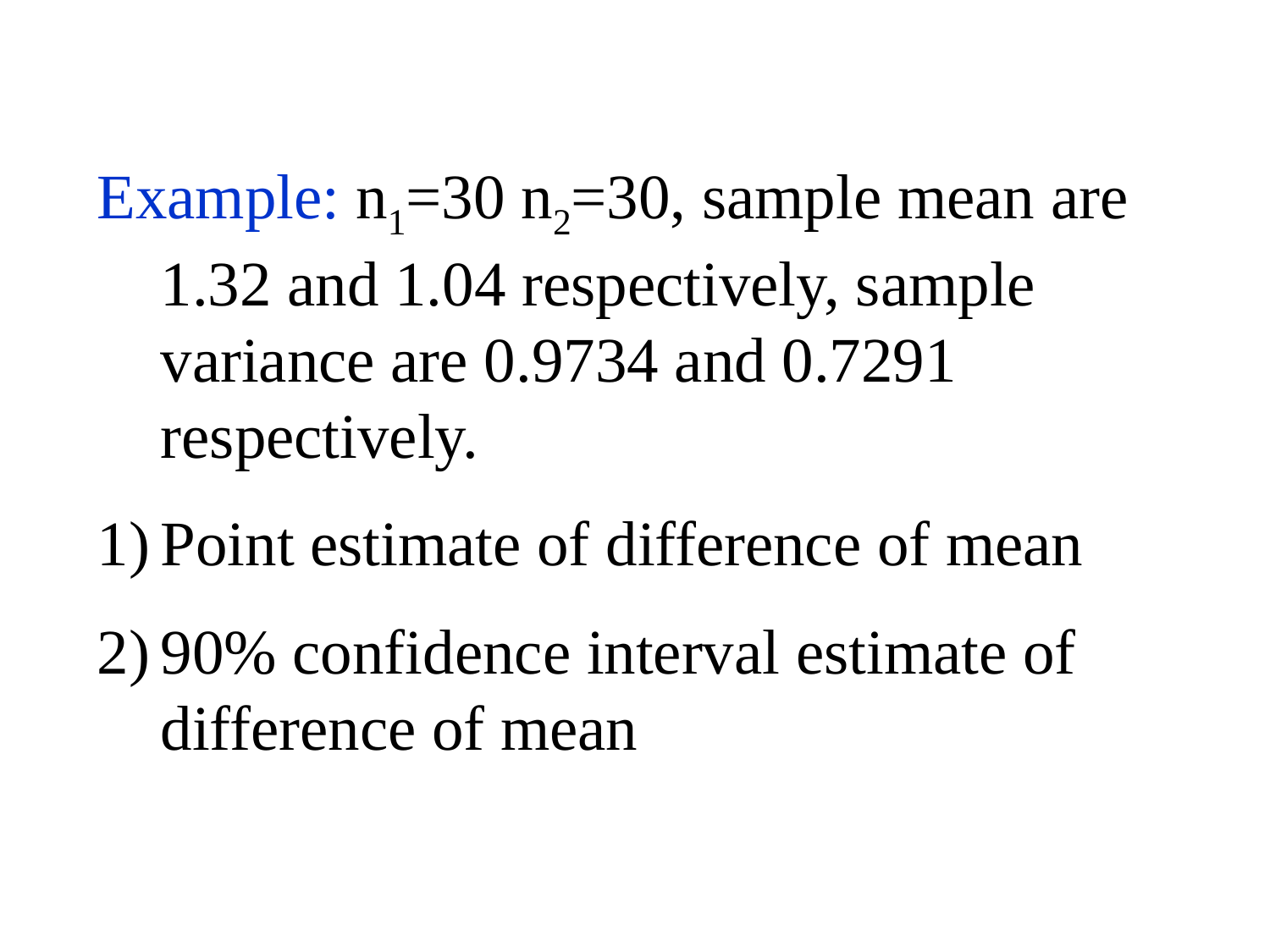

Example: n1=30 n2=30, sample mean are 1.32 and 1.04 respectively, sample variance are 0.9734 and 0.7291 respectively.
Point estimate of difference of mean
90% confidence interval estimate of difference of mean